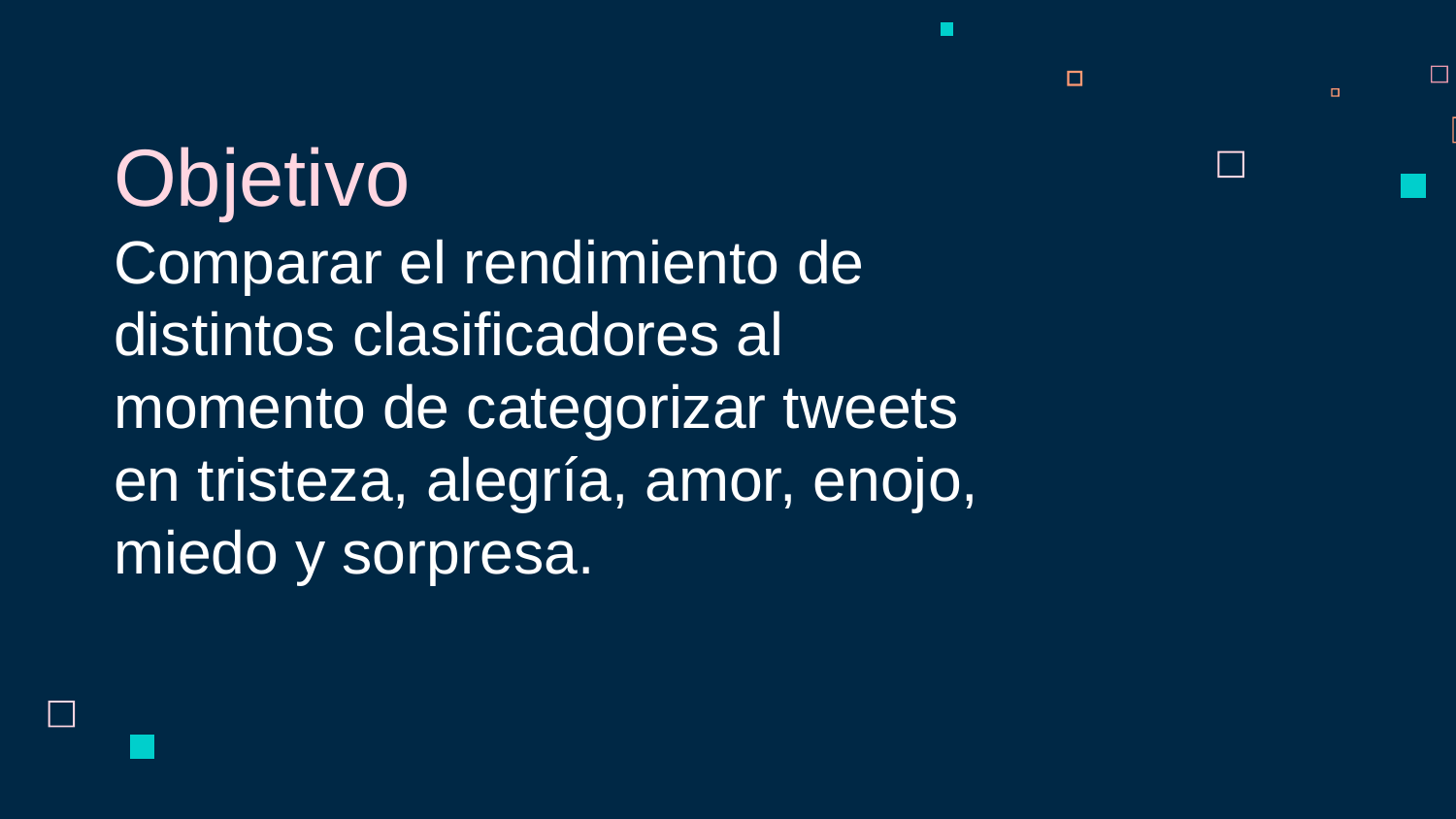

Objetivo
Comparar el rendimiento de distintos clasificadores al momento de categorizar tweets en tristeza, alegría, amor, enojo, miedo y sorpresa.